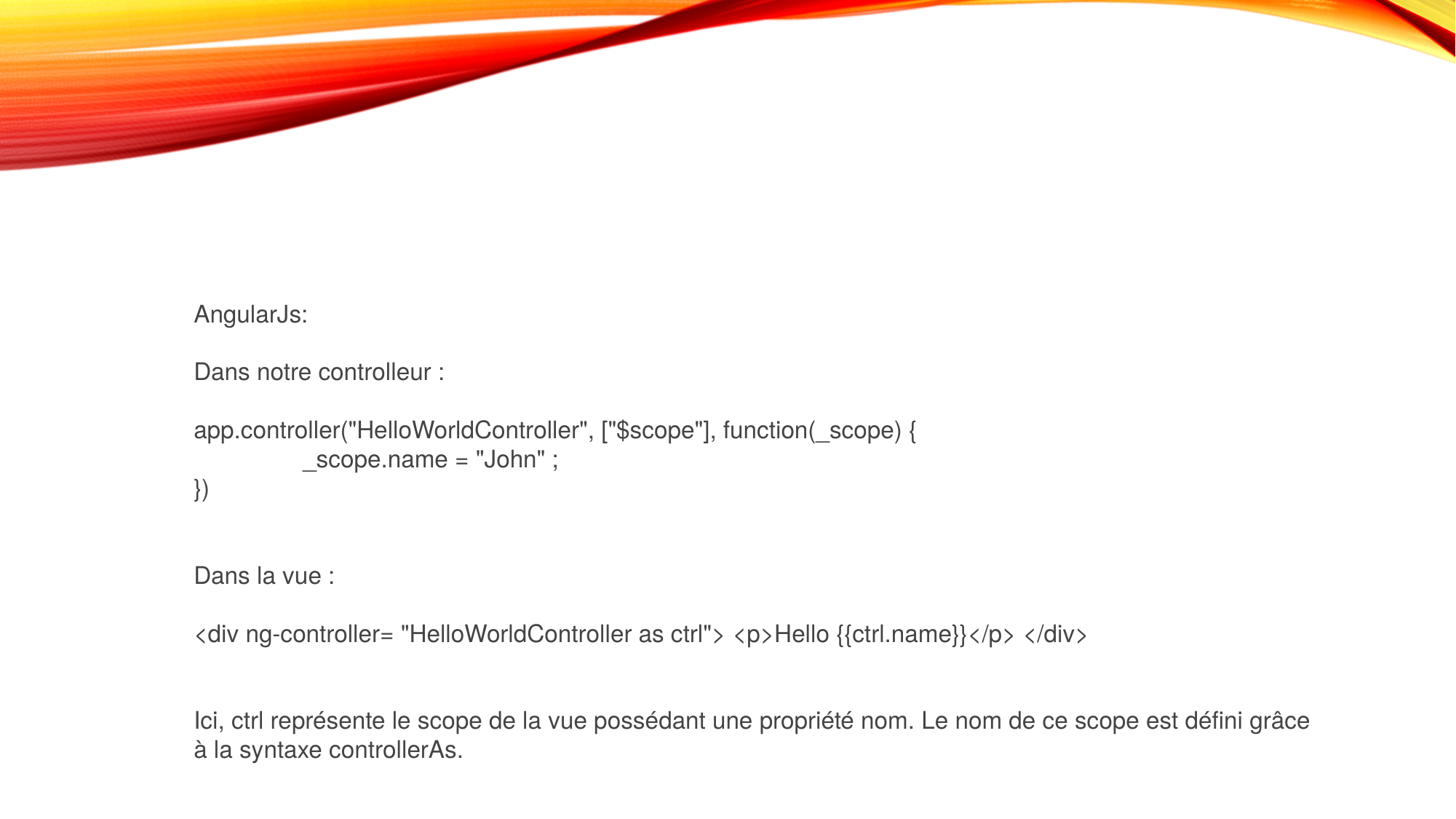

#
AngularJs:

Dans notre controlleur :

app.controller("HelloWorldController", ["$scope"], function(_scope) {
	_scope.name = "John" ;
})

Dans la vue :

<div ng-controller= "HelloWorldController as ctrl"> <p>Hello {{ctrl.name}}</p> </div>

Ici, ctrl représente le scope de la vue possédant une propriété nom. Le nom de ce scope est défini grâce à la syntaxe controllerAs.